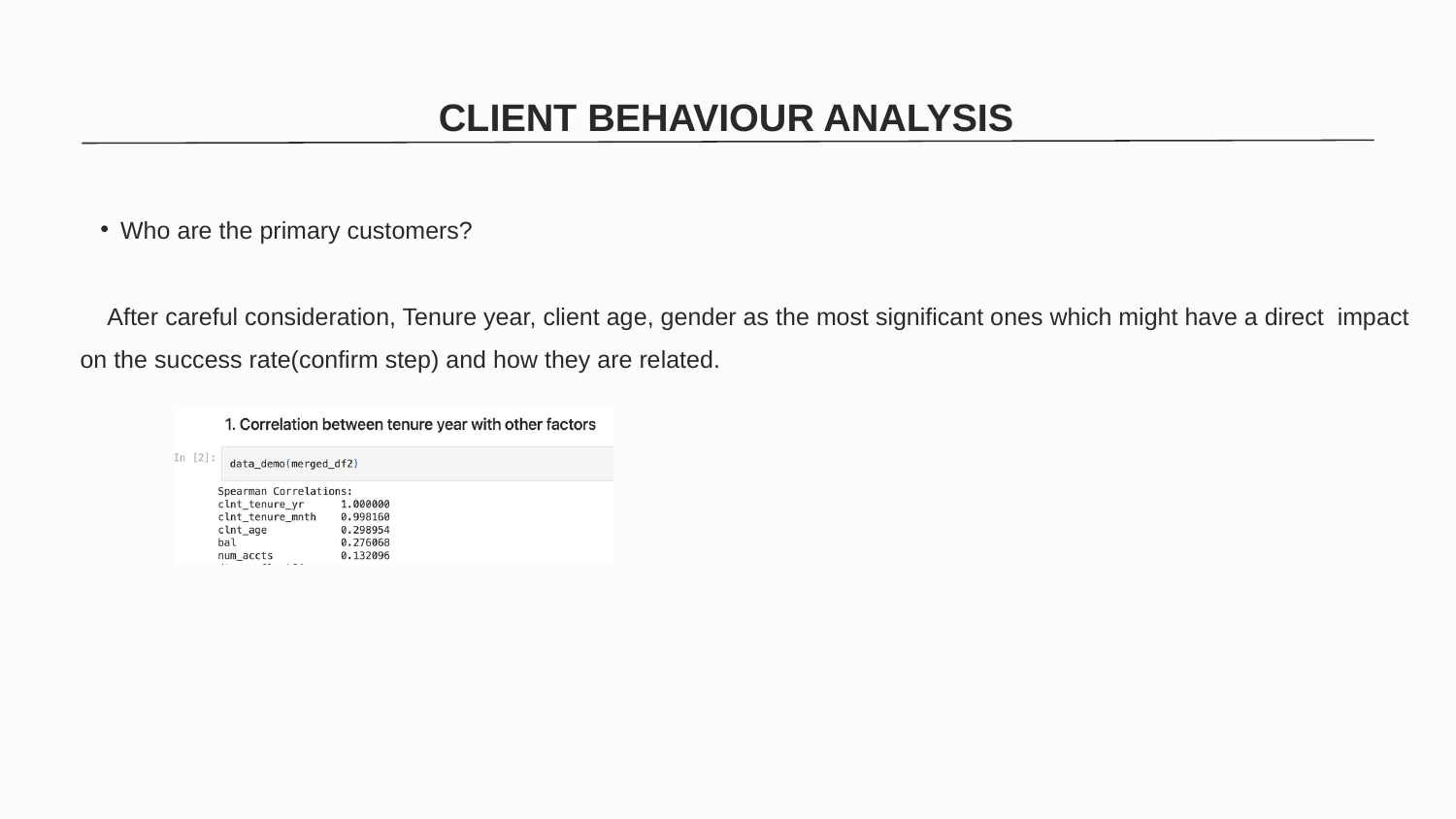

CLIENT BEHAVIOUR ANALYSIS
Who are the primary customers?

    After careful consideration, Tenure year, client age, gender as the most significant ones which might have a direct  impact on the success rate(confirm step) and how they are related.